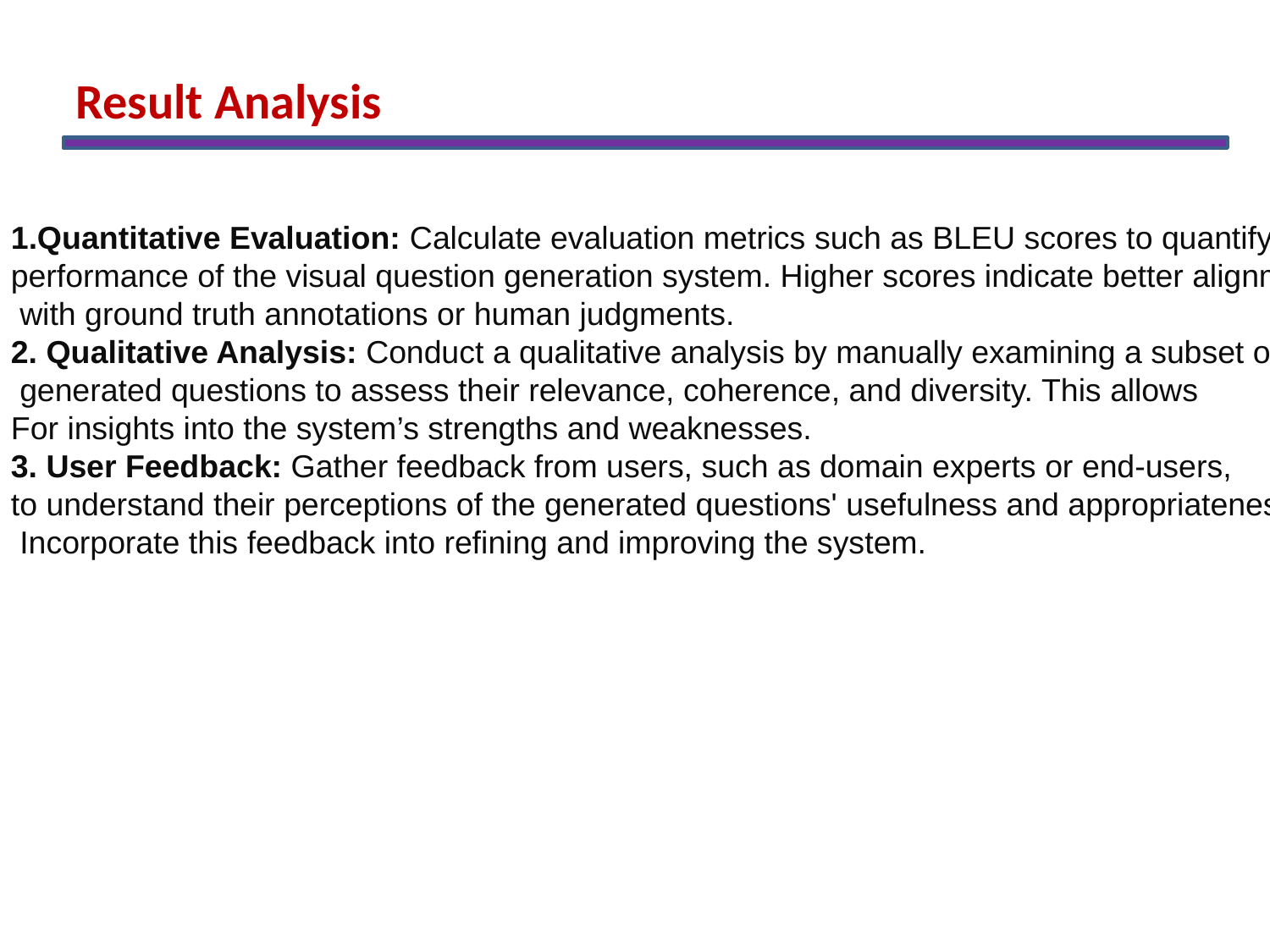

Result Analysis

Quantitative Evaluation: Calculate evaluation metrics such as BLEU scores to quantify the
performance of the visual question generation system. Higher scores indicate better alignment
 with ground truth annotations or human judgments.
2. Qualitative Analysis: Conduct a qualitative analysis by manually examining a subset of
 generated questions to assess their relevance, coherence, and diversity. This allows
For insights into the system’s strengths and weaknesses.
3. User Feedback: Gather feedback from users, such as domain experts or end-users,
to understand their perceptions of the generated questions' usefulness and appropriateness.
 Incorporate this feedback into refining and improving the system.